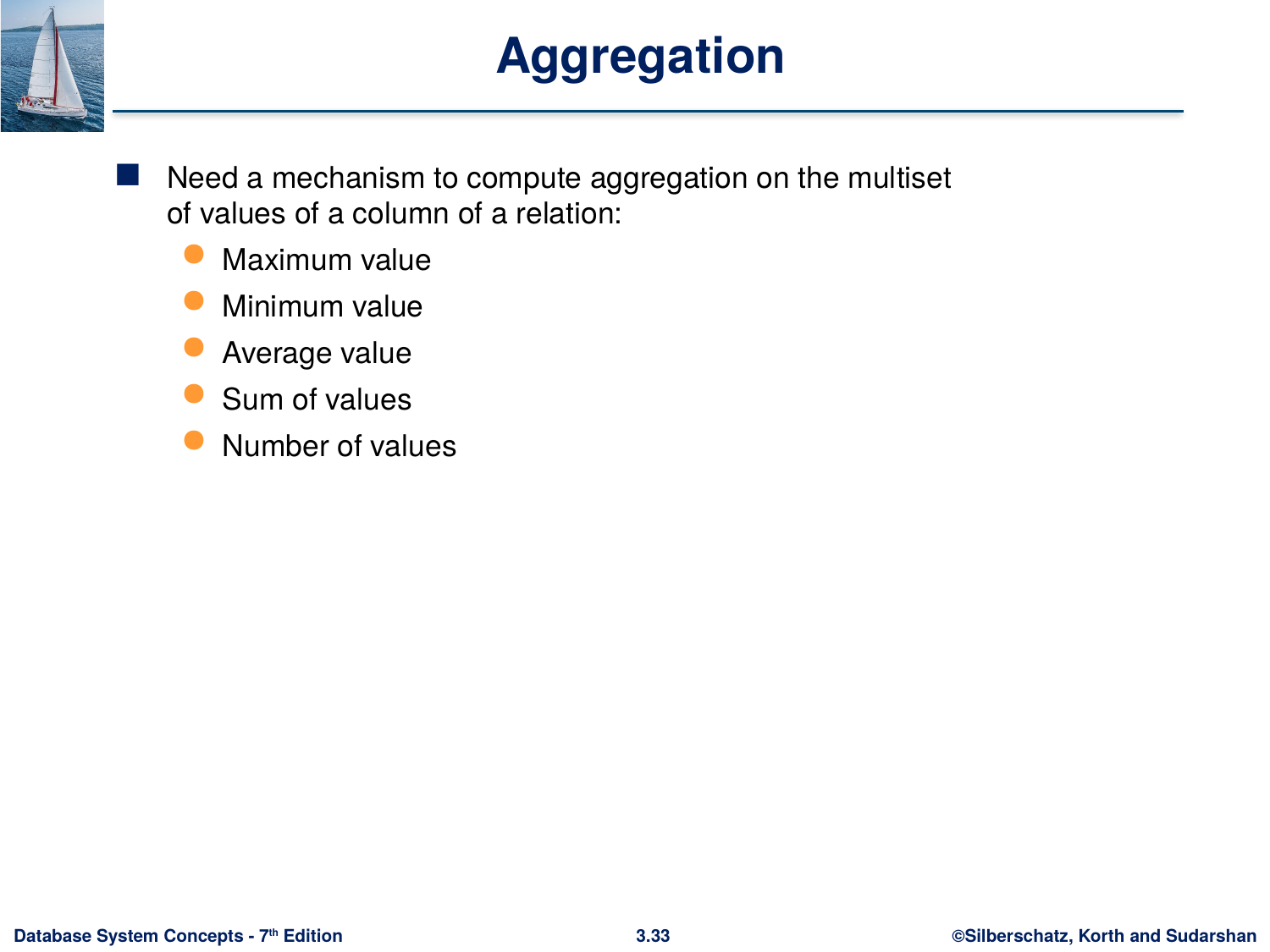

# Aggregation
Need a mechanism to compute aggregation on the multiset of values of a column of a relation:
Maximum value
Minimum value
Average value
Sum of values
Number of values